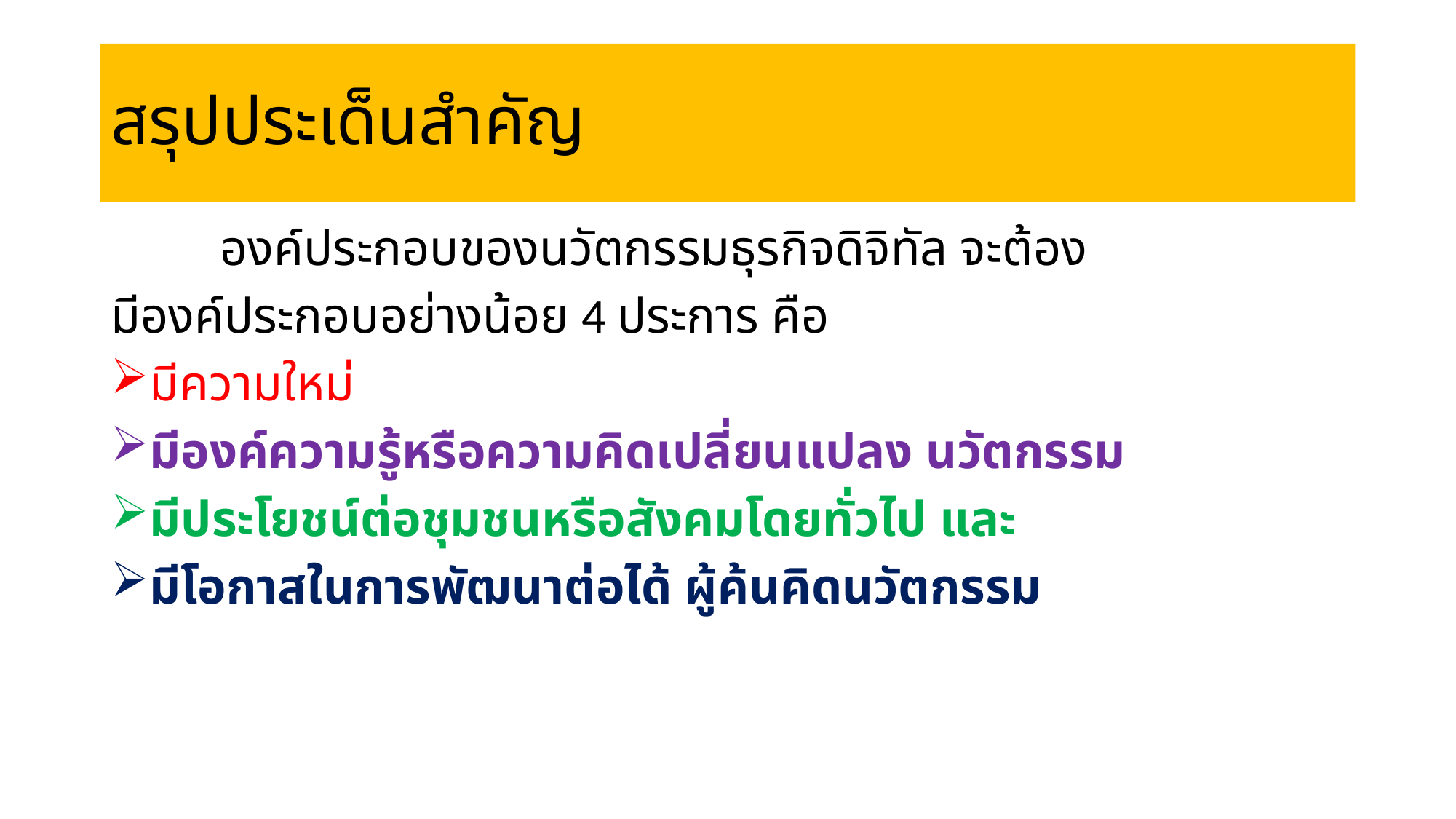

# สรุปประเด็นสำคัญ
  	องค์ประกอบของนวัตกรรมธุรกิจดิจิทัล จะต้อง
มีองค์ประกอบอย่างน้อย 4 ประการ คือ
มีความใหม่
มีองค์ความรู้หรือความคิดเปลี่ยนแปลง นวัตกรรม
มีประโยชน์ต่อชุมชนหรือสังคมโดยทั่วไป และ
มีโอกาสในการพัฒนาต่อได้ ผู้ค้นคิดนวัตกรรม